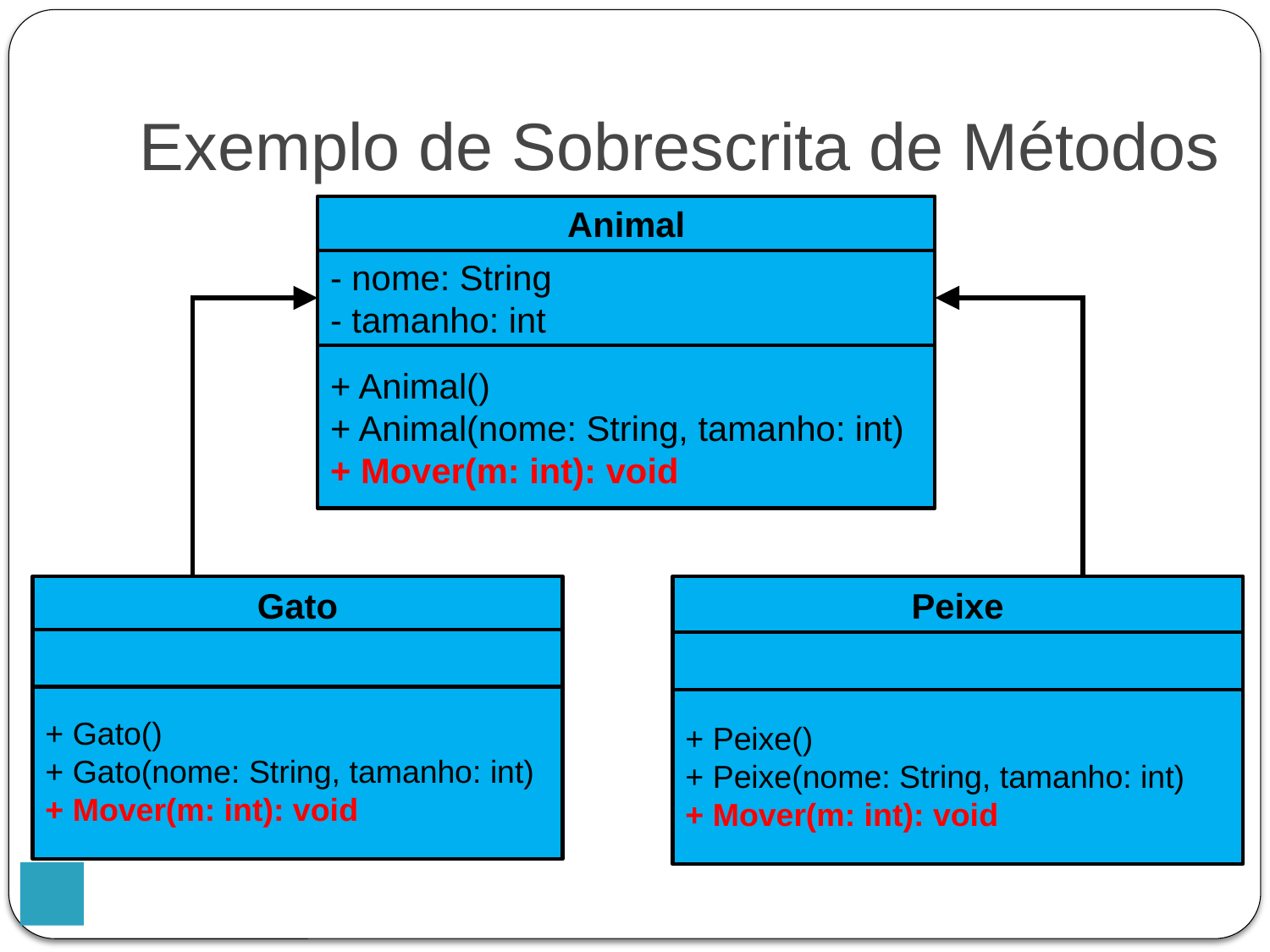

Exemplo de Sobrescrita de Métodos
Animal
- nome: String
- tamanho: int
+ Animal()
+ Animal(nome: String, tamanho: int)
+ Mover(m: int): void

Gato
+ Gato()
+ Gato(nome: String, tamanho: int)
+ Mover(m: int): void

Peixe
+ Peixe()
+ Peixe(nome: String, tamanho: int)
+ Mover(m: int): void